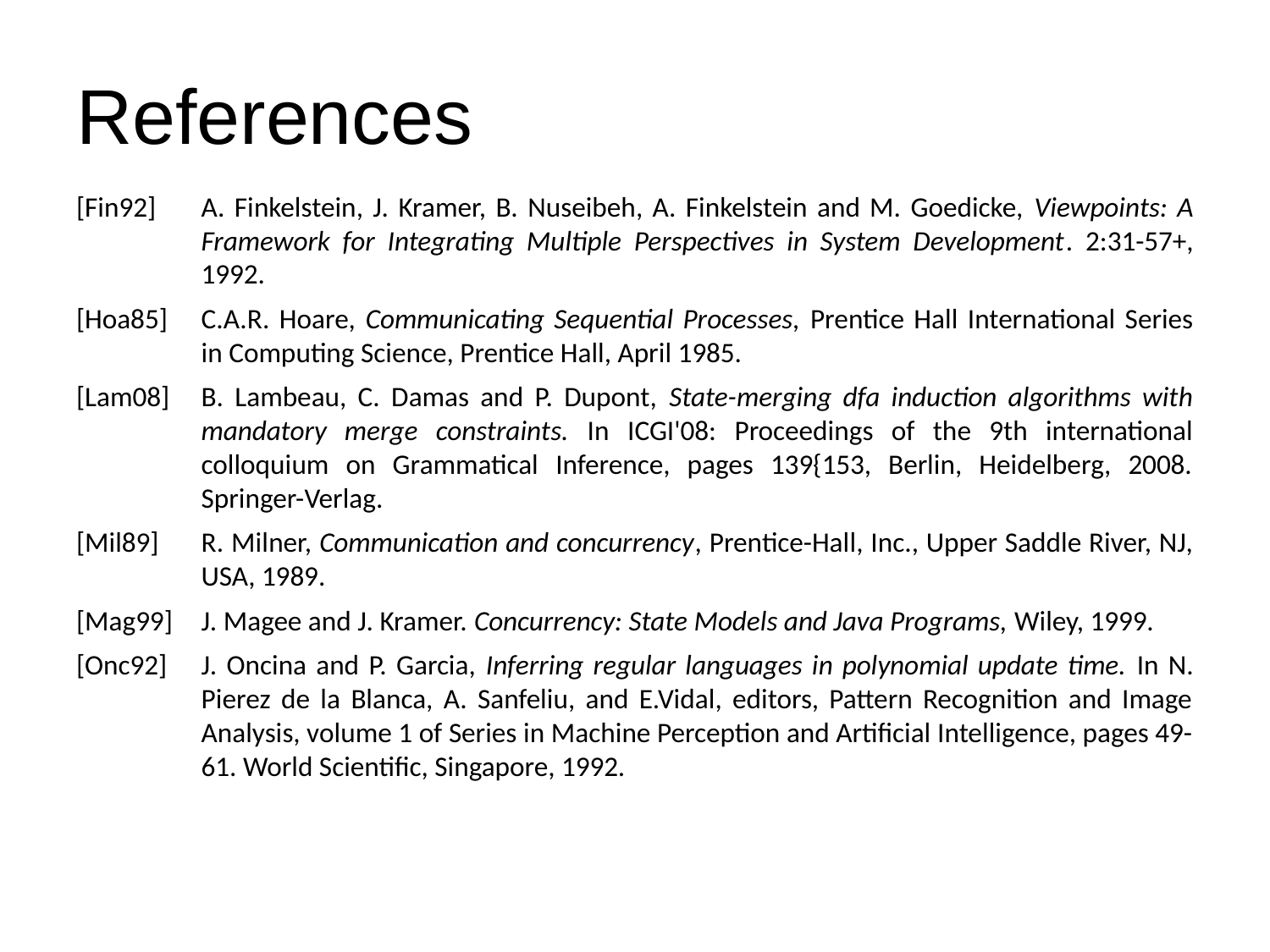

# References
[Fin92]	A. Finkelstein, J. Kramer, B. Nuseibeh, A. Finkelstein and M. Goedicke, Viewpoints: A Framework for Integrating Multiple Perspectives in System Development. 2:31-57+, 1992.
[Hoa85]	C.A.R. Hoare, Communicating Sequential Processes, Prentice Hall International Series in Computing Science, Prentice Hall, April 1985.
[Lam08]	B. Lambeau, C. Damas and P. Dupont, State-merging dfa induction algorithms with mandatory merge constraints. In ICGI'08: Proceedings of the 9th international colloquium on Grammatical Inference, pages 139{153, Berlin, Heidelberg, 2008. Springer-Verlag.
[Mil89]	R. Milner, Communication and concurrency, Prentice-Hall, Inc., Upper Saddle River, NJ, USA, 1989.
[Mag99]	J. Magee and J. Kramer. Concurrency: State Models and Java Programs, Wiley, 1999.
[Onc92]	J. Oncina and P. Garcia, Inferring regular languages in polynomial update time. In N. Pierez de la Blanca, A. Sanfeliu, and E.Vidal, editors, Pattern Recognition and Image Analysis, volume 1 of Series in Machine Perception and Artificial Intelligence, pages 49-61. World Scientific, Singapore, 1992.